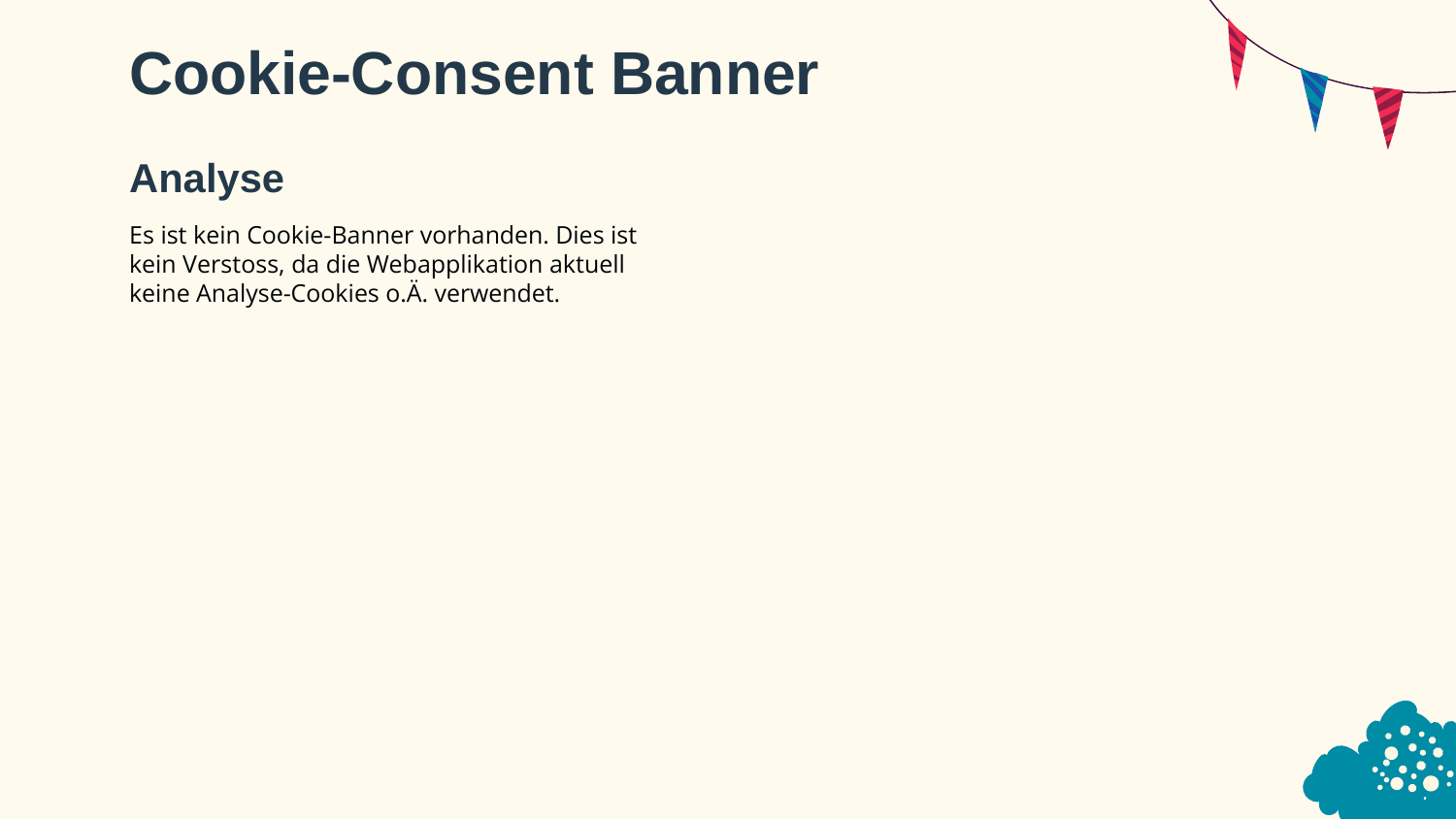

# Cookie-Consent Banner
Analyse
Es ist kein Cookie-Banner vorhanden. Dies ist kein Verstoss, da die Webapplikation aktuell keine Analyse-Cookies o.Ä. verwendet.